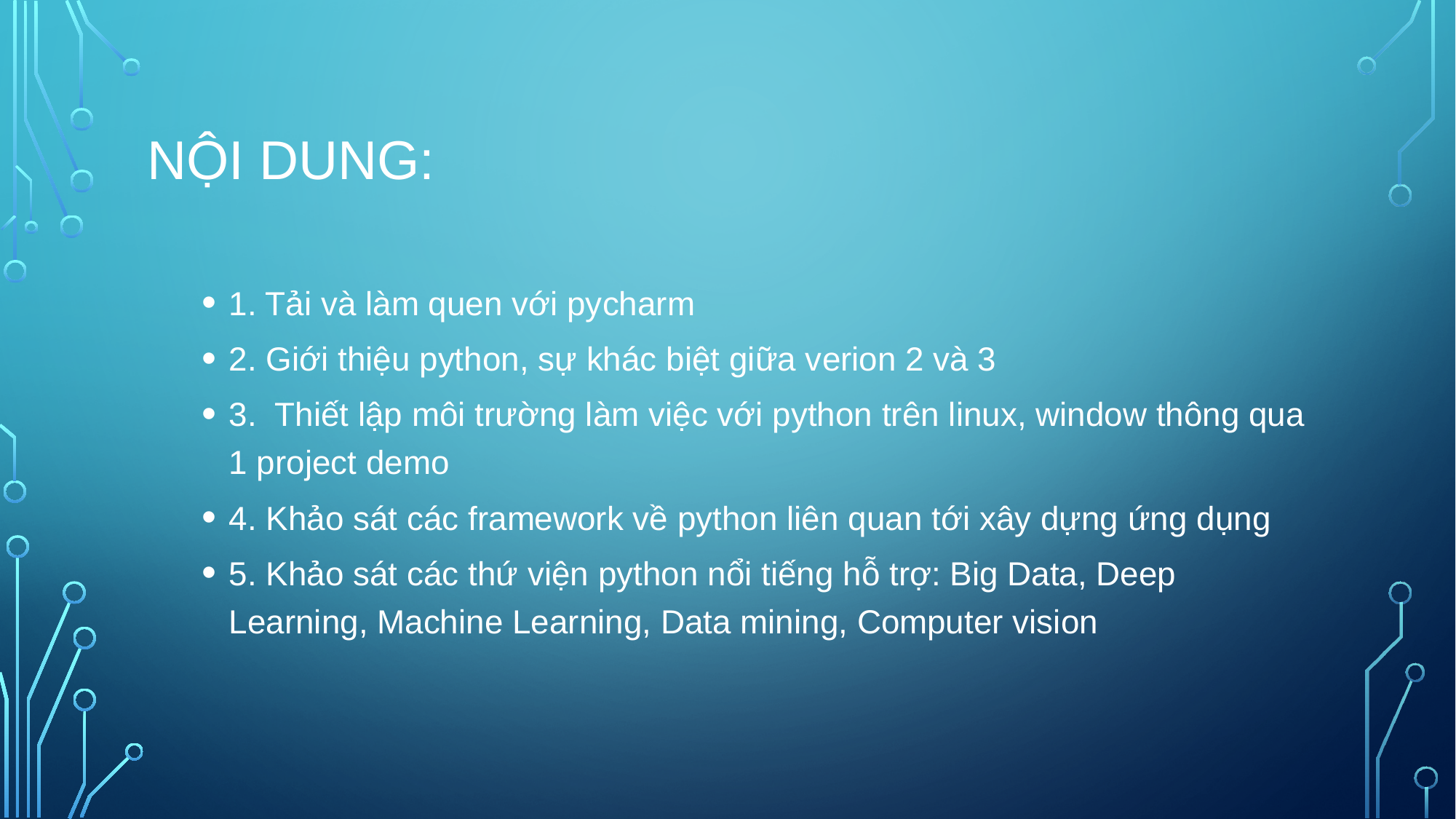

# Nội dung:
1. Tải và làm quen với pycharm
2. Giới thiệu python, sự khác biệt giữa verion 2 và 3
3.  Thiết lập môi trường làm việc với python trên linux, window thông qua 1 project demo
4. Khảo sát các framework về python liên quan tới xây dựng ứng dụng
5. Khảo sát các thứ viện python nổi tiếng hỗ trợ: Big Data, Deep Learning, Machine Learning, Data mining, Computer vision